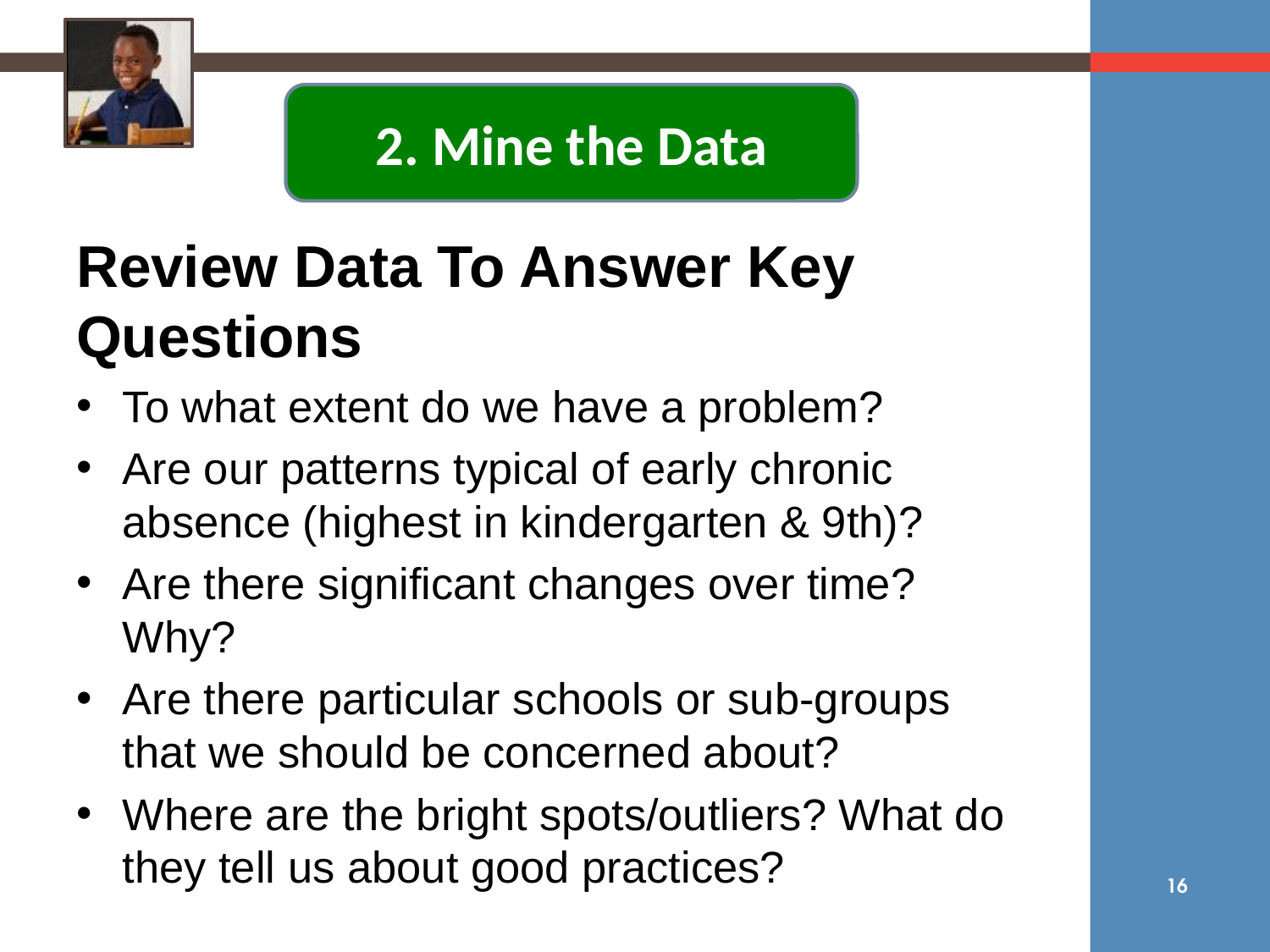

2. Mine the Data
Review Data To Answer Key Questions
To what extent do we have a problem?
Are our patterns typical of early chronic absence (highest in kindergarten & 9th)?
Are there significant changes over time? Why?
Are there particular schools or sub-groups that we should be concerned about?
Where are the bright spots/outliers? What do they tell us about good practices?